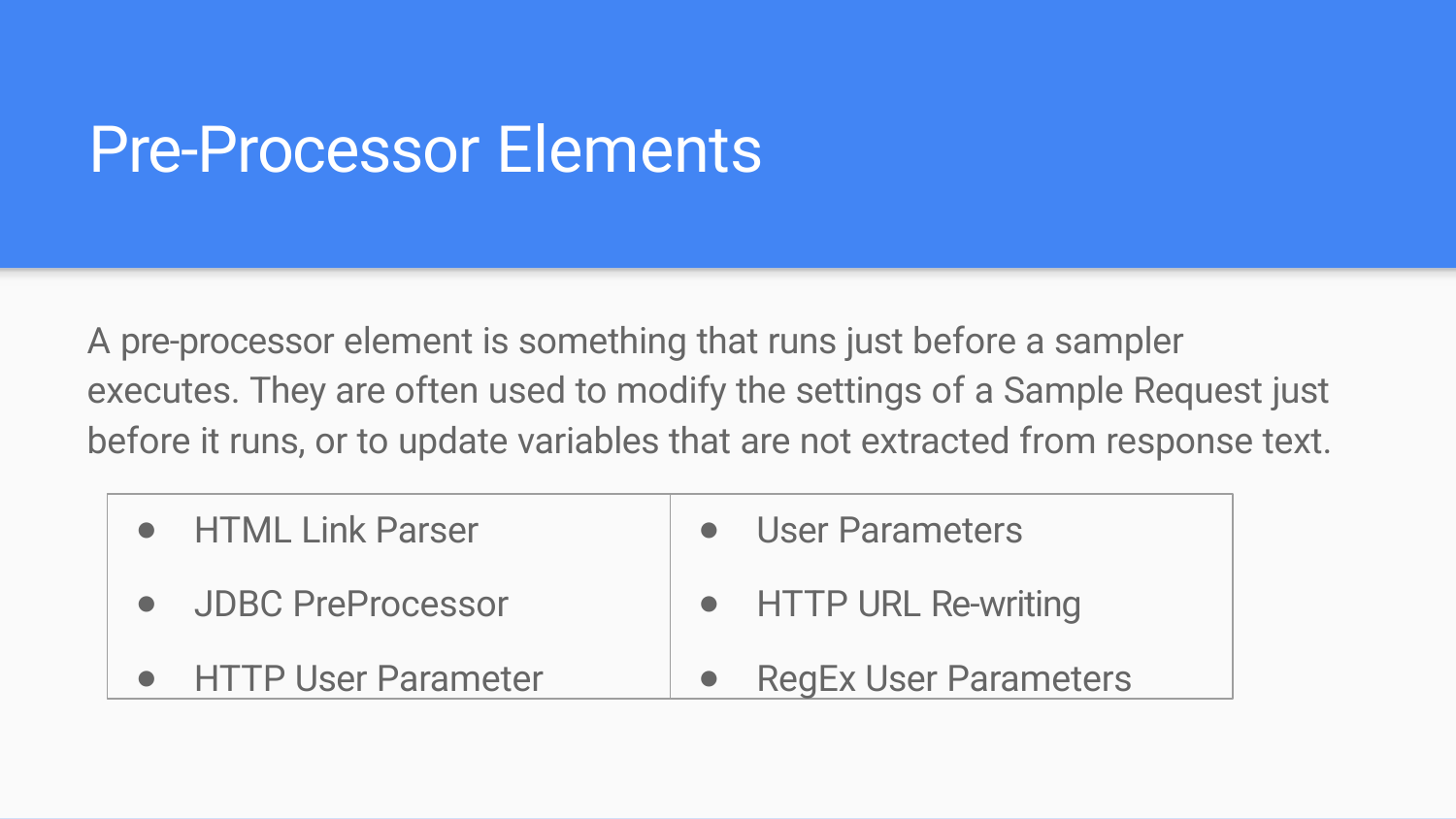

# Pre-Processor Elements
A pre-processor element is something that runs just before a sampler  executes. They are often used to modify the settings of a Sample Request just  before it runs, or to update variables that are not extracted from response text.
HTML Link Parser
JDBC PreProcessor
HTTP User Parameter
User Parameters
HTTP URL Re-writing
RegEx User Parameters